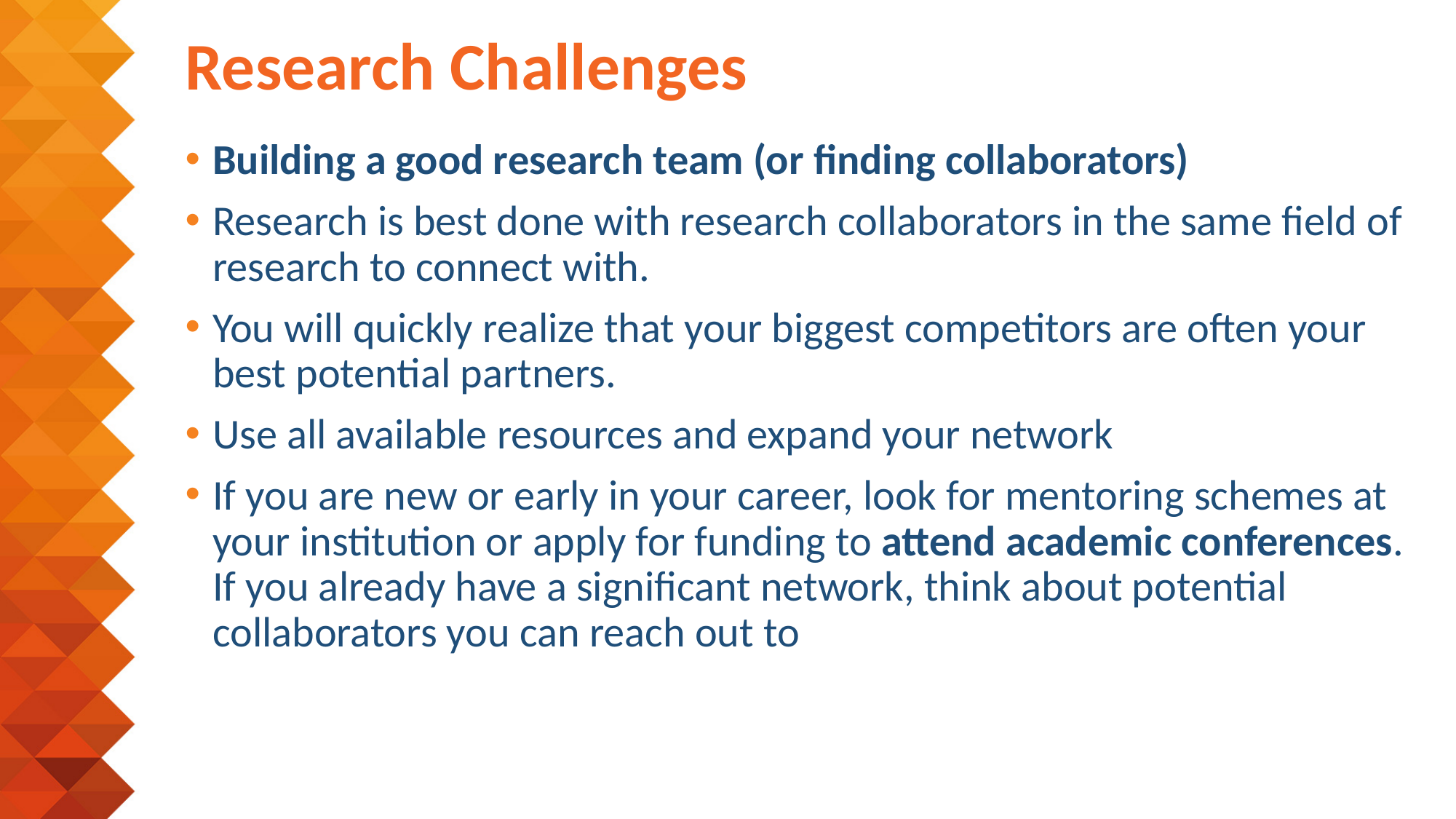

# Research Challenges
Building a good research team (or finding collaborators)
Research is best done with research collaborators in the same field of research to connect with.
You will quickly realize that your biggest competitors are often your best potential partners.
Use all available resources and expand your network
If you are new or early in your career, look for mentoring schemes at your institution or apply for funding to attend academic conferences. If you already have a significant network, think about potential collaborators you can reach out to